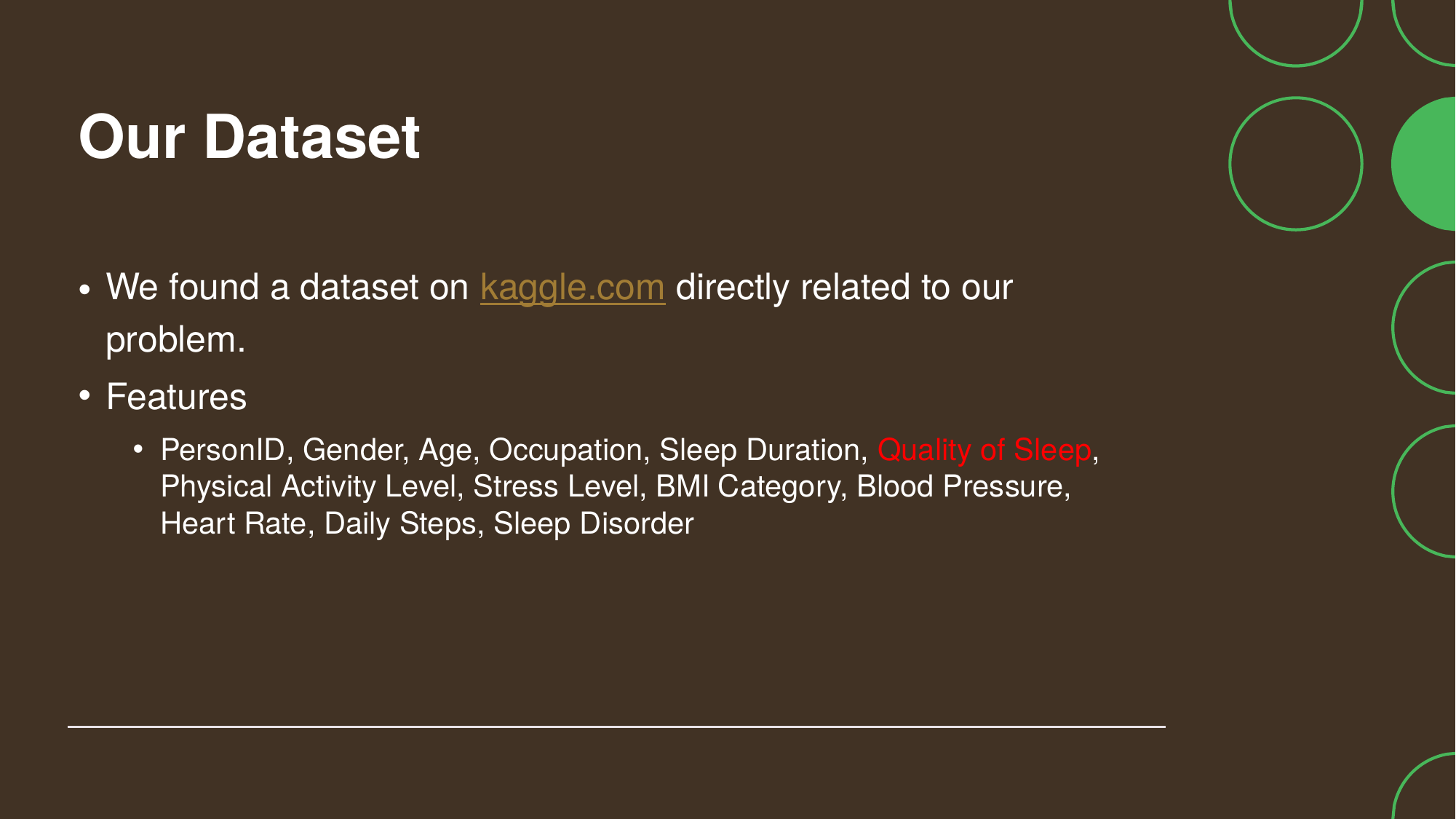

# Our Dataset
We found a dataset on kaggle.com directly related to our problem.
Features
PersonID, Gender, Age, Occupation, Sleep Duration, Quality of Sleep, Physical Activity Level, Stress Level, BMI Category, Blood Pressure, Heart Rate, Daily Steps, Sleep Disorder